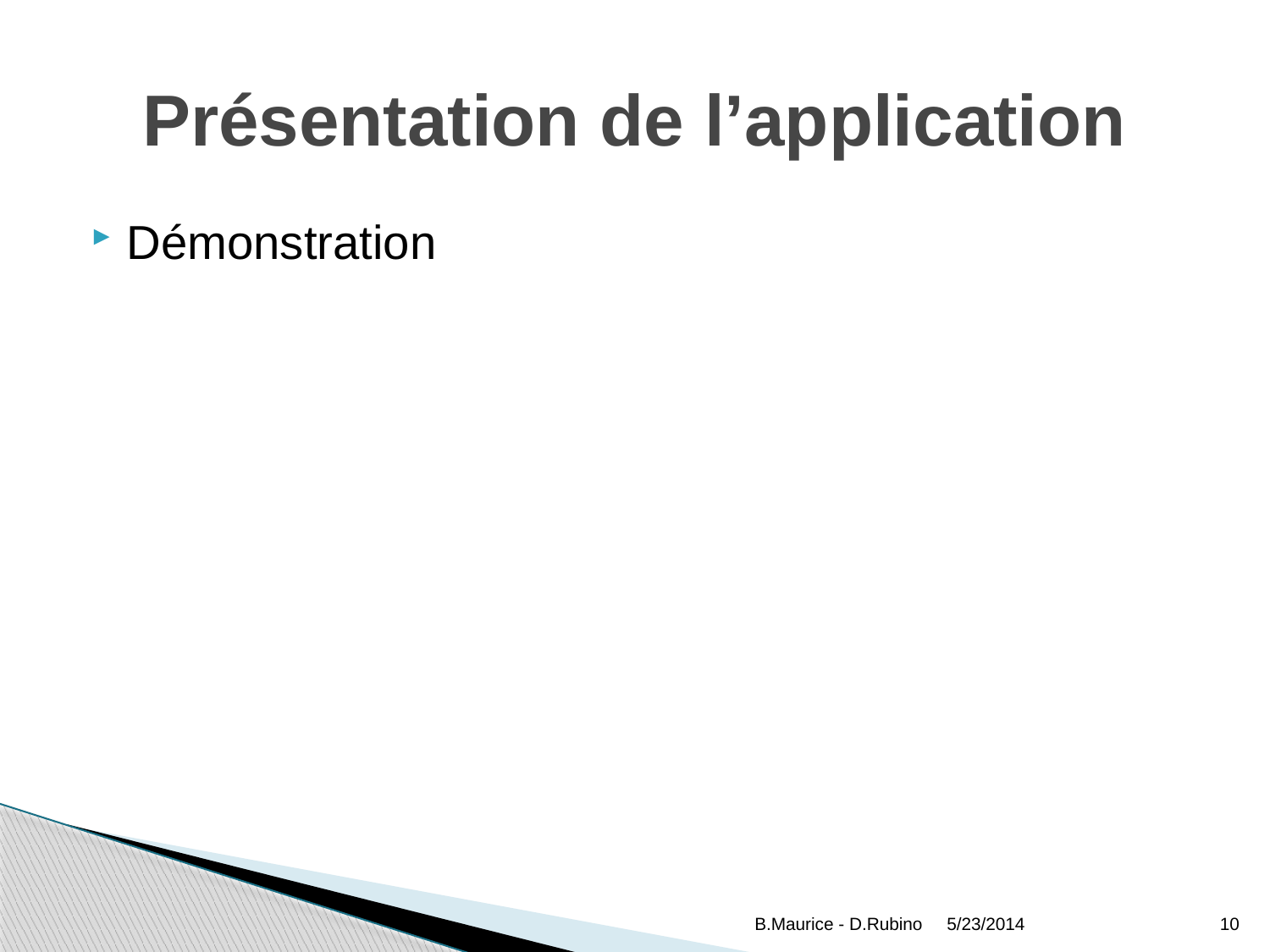

# Présentation de l’application
Démonstration
B.Maurice - D.Rubino
5/23/2014
10